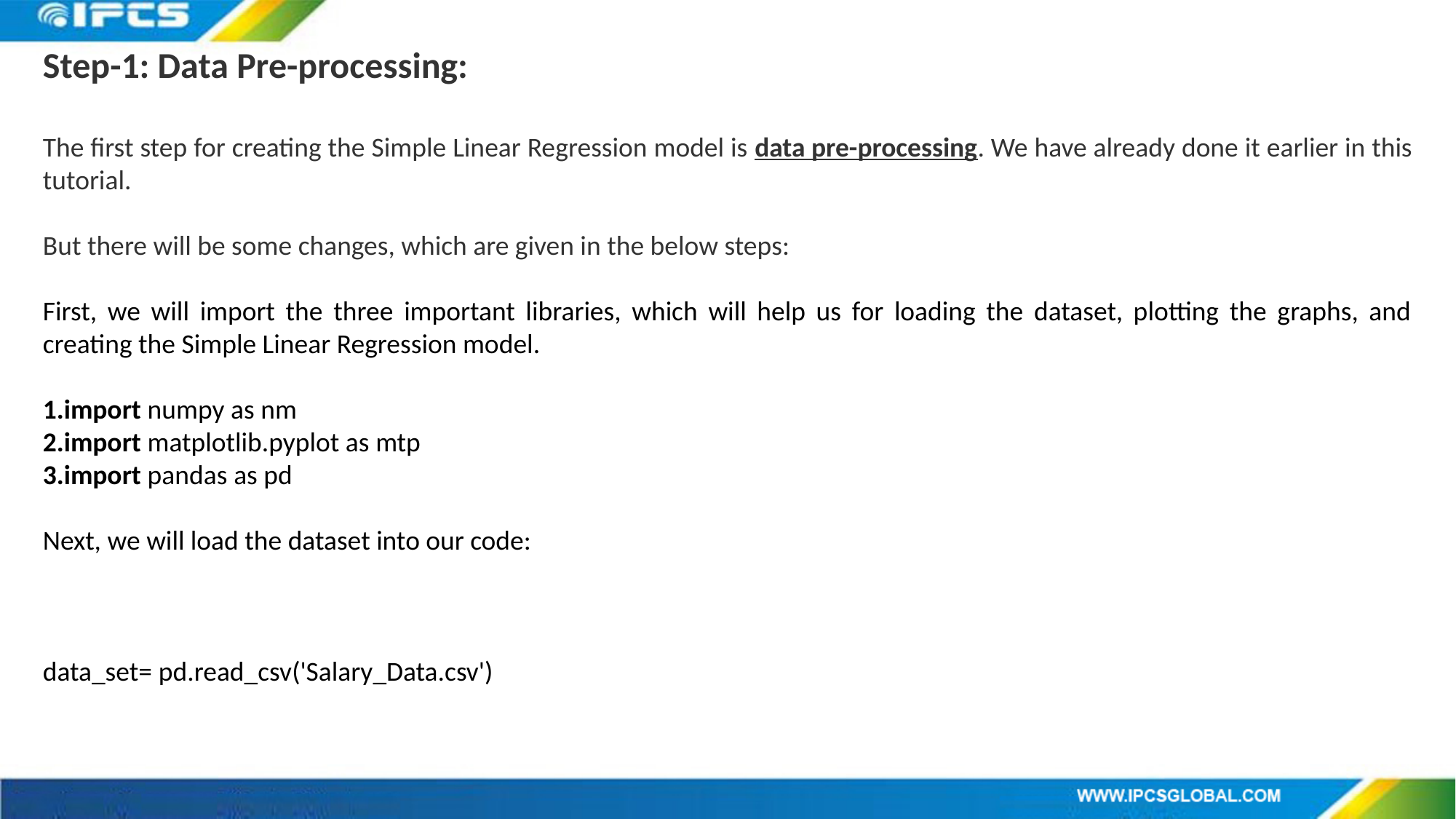

Step-1: Data Pre-processing:

The first step for creating the Simple Linear Regression model is data pre-processing. We have already done it earlier in this tutorial.

But there will be some changes, which are given in the below steps:

First, we will import the three important libraries, which will help us for loading the dataset, plotting the graphs, and creating the Simple Linear Regression model.

import numpy as nm
import matplotlib.pyplot as mtp
import pandas as pd

Next, we will load the dataset into our code:

data_set= pd.read_csv('Salary_Data.csv')